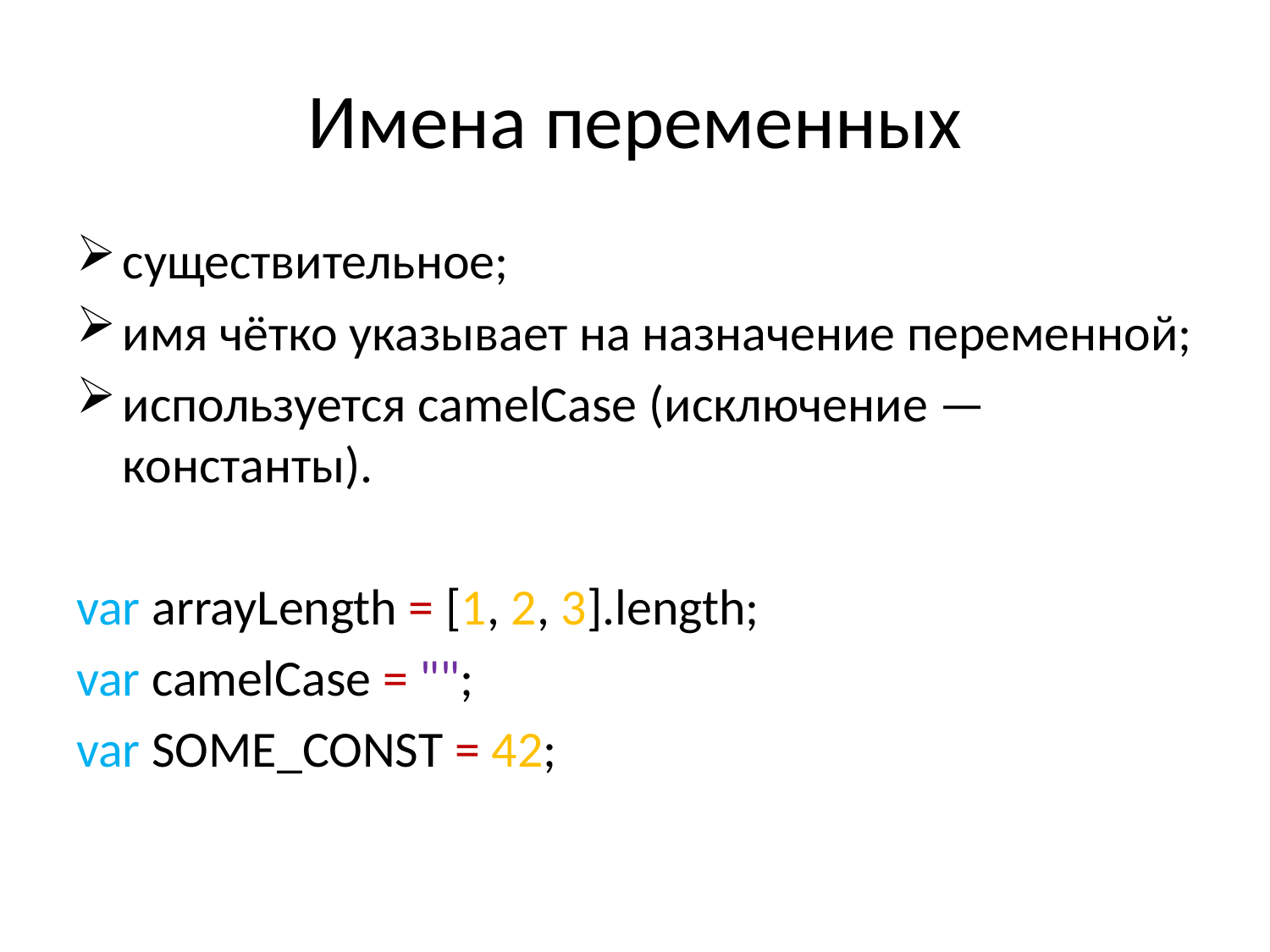

# Имена переменных
существительное;
имя чётко указывает на назначение переменной;
используется camelCase (исключение — константы).

var arrayLength = [1, 2, 3].length;
var camelCase = "";
var SOME_CONST = 42;